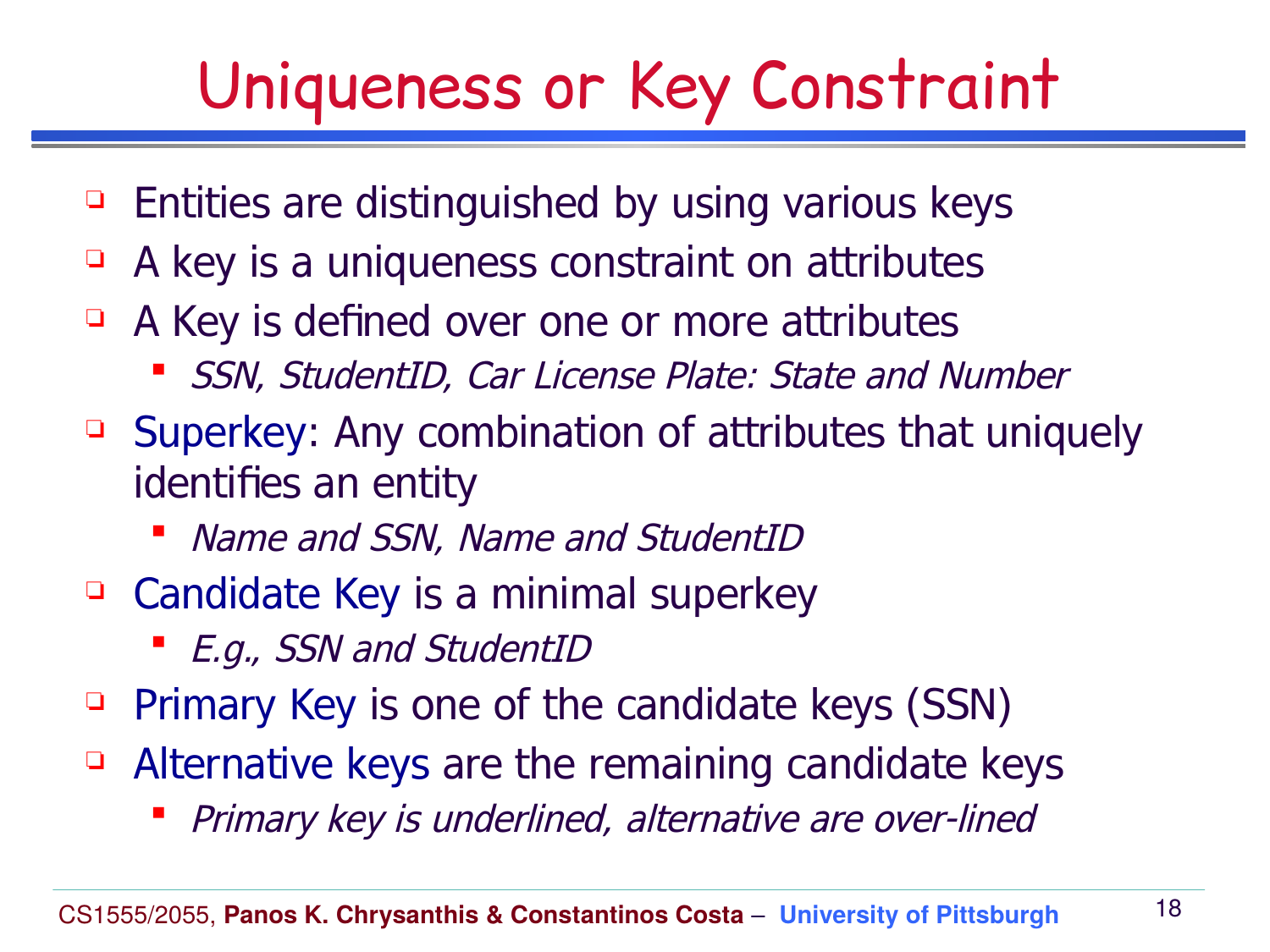

# Uniqueness or Key Constraint
Entities are distinguished by using various keys
A key is a uniqueness constraint on attributes
A Key is defined over one or more attributes
SSN, StudentID, Car License Plate: State and Number
Superkey: Any combination of attributes that uniquely identifies an entity
Name and SSN, Name and StudentID
Candidate Key is a minimal superkey
E.g., SSN and StudentID
Primary Key is one of the candidate keys (SSN)
Alternative keys are the remaining candidate keys
Primary key is underlined, alternative are over-lined